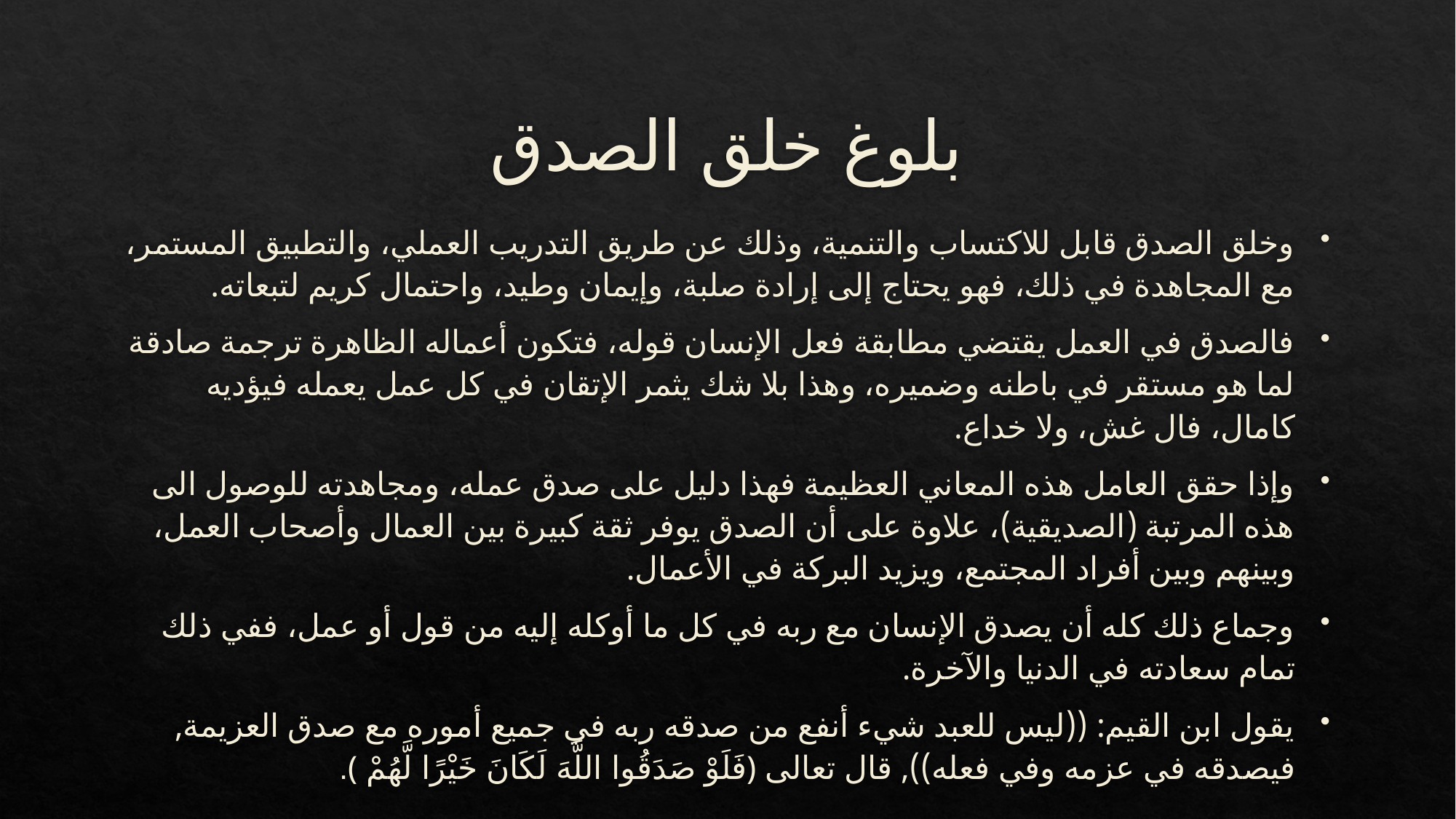

# بلوغ خلق الصدق
وخلق الصدق قابل للاكتساب والتنمية، وذلك عن طريق التدريب العملي، والتطبيق المستمر، مع المجاهدة في ذلك، فهو يحتاج إلى إرادة صلبة، وإيمان وطيد، واحتمال كريم لتبعاته.
فالصدق في العمل يقتضي مطابقة فعل الإنسان قوله، فتكون أعماله الظاهرة ترجمة صادقة لما هو مستقر في باطنه وضميره، وهذا بلا شك يثمر الإتقان في كل عمل يعمله فيؤديه كامال، فال غش، ولا خداع.
وإذا حقق العامل هذه المعاني العظيمة فهذا دليل على صدق عمله، ومجاهدته للوصول الى هذه المرتبة (الصديقية)، علاوة على أن الصدق يوفر ثقة كبيرة بين العمال وأصحاب العمل، وبينهم وبين أفراد المجتمع، ويزيد البركة في الأعمال.
وجماع ذلك كله أن يصدق الإنسان مع ربه في كل ما أوكله إليه من قول أو عمل، ففي ذلك تمام سعادته في الدنيا والآخرة.
يقول ابن القيم: ((ليس للعبد شيء أنفع من صدقه ربه في جميع أموره مع صدق العزيمة, فيصدقه في عزمه وفي فعله)), قال تعالى ﴿فَلَوْ صَدَقُوا اللَّهَ لَكَانَ خَيْرًا لَّهُمْ ﴾.